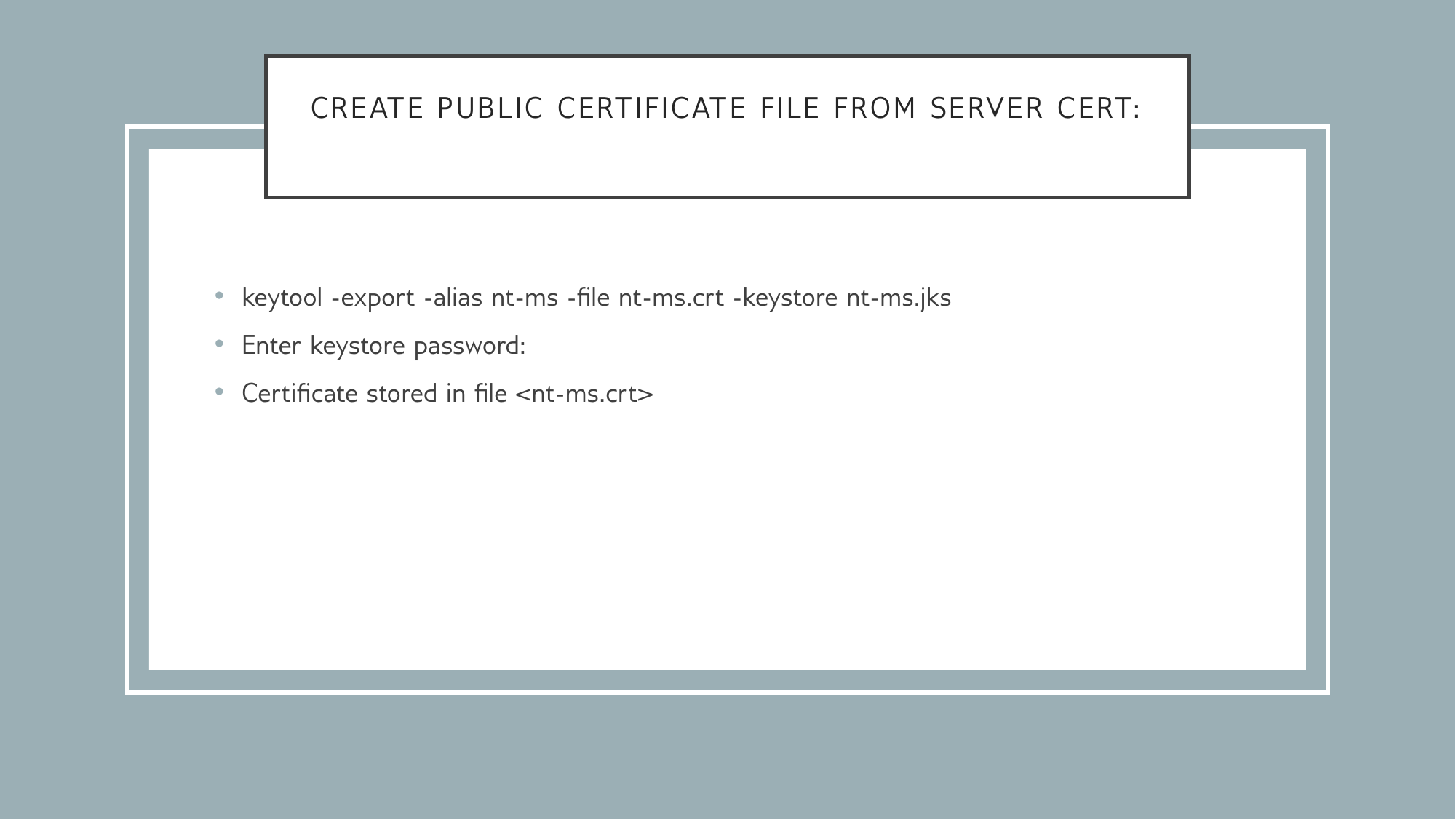

# Create Public Certificate File From Server Cert:

keytool -export -alias nt-ms -file nt-ms.crt -keystore nt-ms.jks
Enter keystore password:
Certificate stored in file <nt-ms.crt>